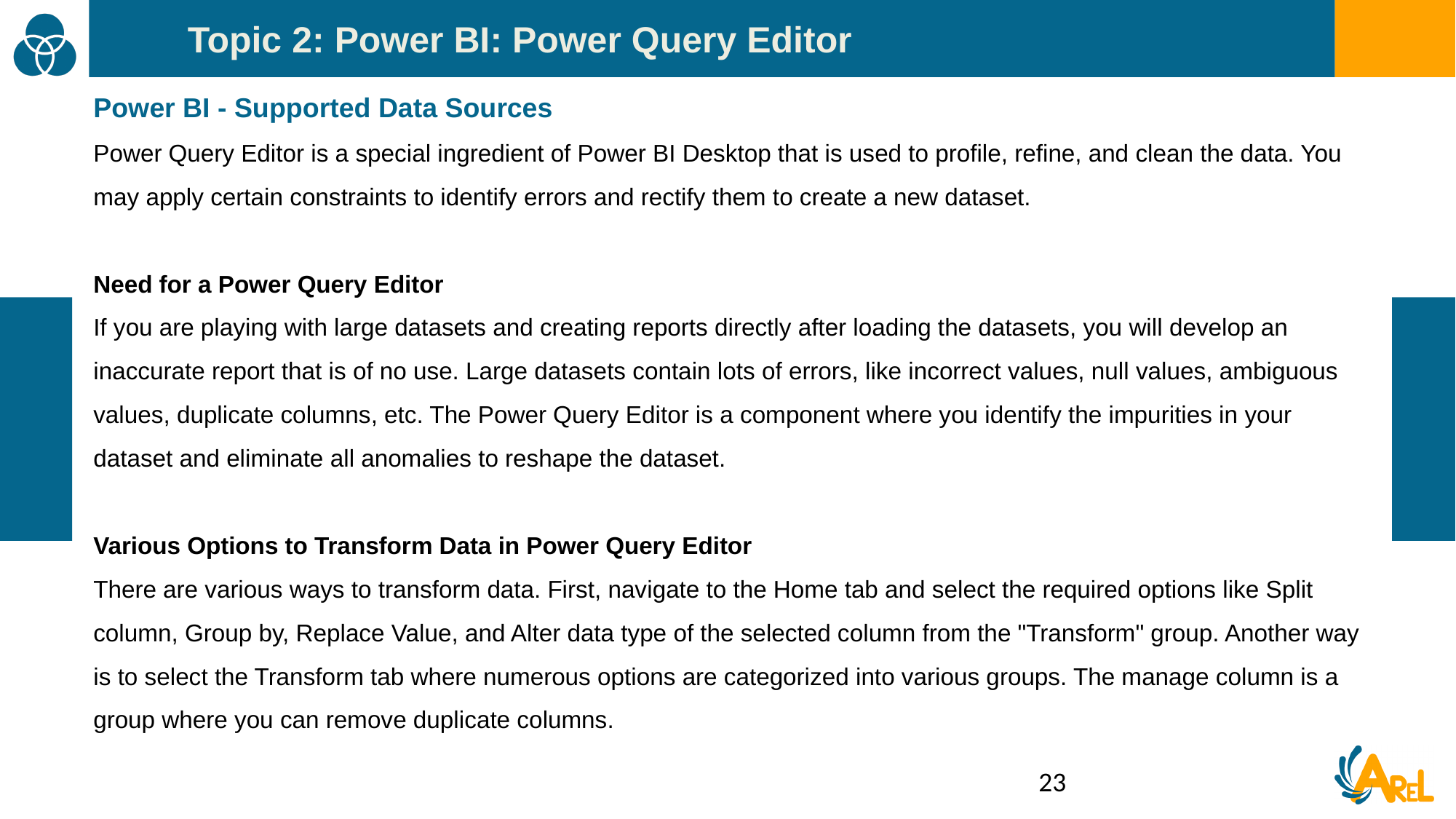

Topic 2: Power BI: Power Query Editor
Power BI - Supported Data Sources
Power Query Editor is a special ingredient of Power BI Desktop that is used to profile, refine, and clean the data. You may apply certain constraints to identify errors and rectify them to create a new dataset.

Need for a Power Query Editor
If you are playing with large datasets and creating reports directly after loading the datasets, you will develop an inaccurate report that is of no use. Large datasets contain lots of errors, like incorrect values, null values, ambiguous values, duplicate columns, etc. The Power Query Editor is a component where you identify the impurities in your dataset and eliminate all anomalies to reshape the dataset.

Various Options to Transform Data in Power Query Editor
There are various ways to transform data. First, navigate to the Home tab and select the required options like Split column, Group by, Replace Value, and Alter data type of the selected column from the "Transform" group. Another way is to select the Transform tab where numerous options are categorized into various groups. The manage column is a group where you can remove duplicate columns.

23